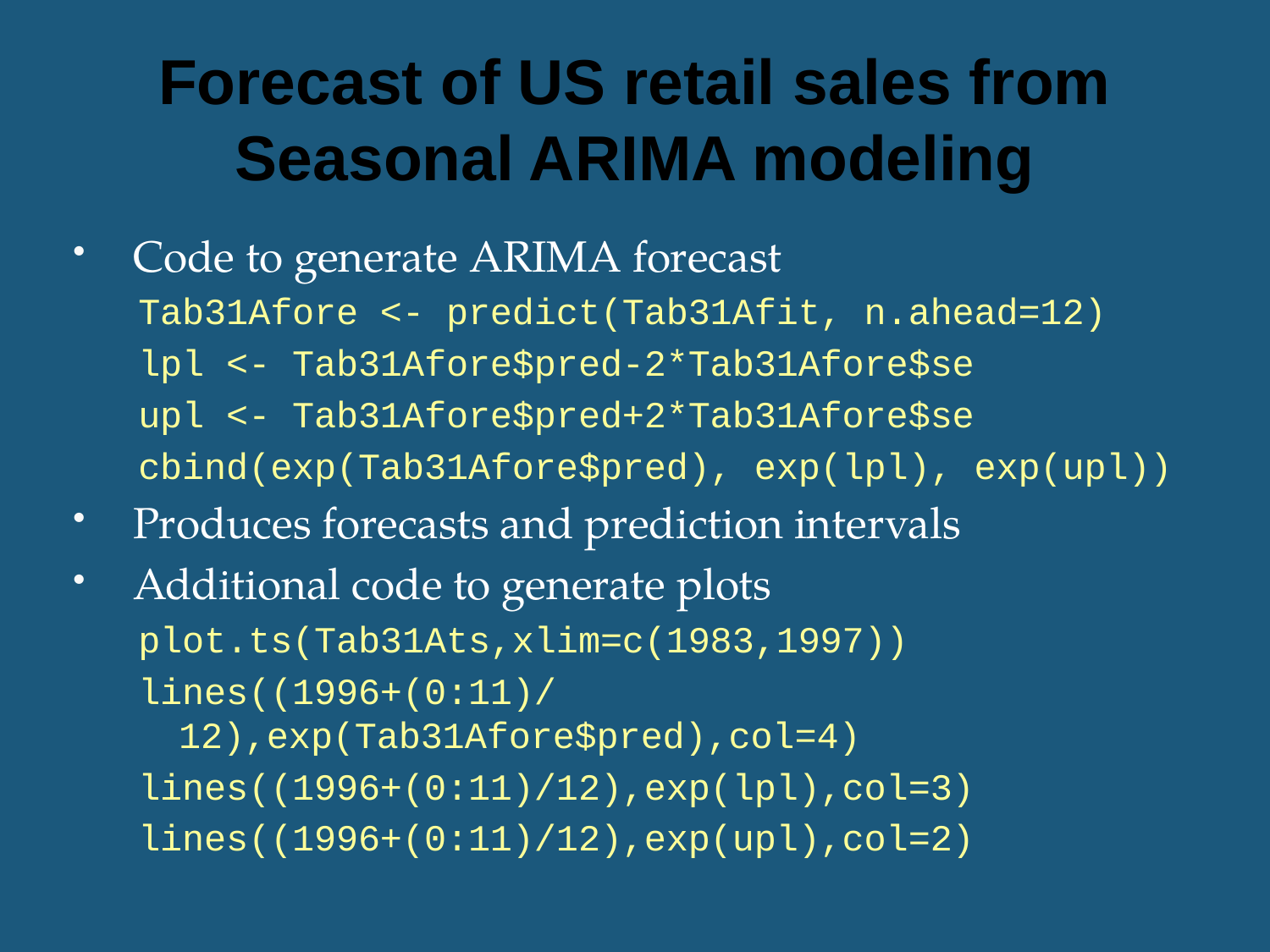

# Forecast of US retail sales from Seasonal ARIMA modeling
Code to generate ARIMA forecast
Tab31Afore <- predict(Tab31Afit, n.ahead=12)
lpl <- Tab31Afore$pred-2*Tab31Afore$se
upl <- Tab31Afore$pred+2*Tab31Afore$se
cbind(exp(Tab31Afore$pred), exp(lpl), exp(upl))
Produces forecasts and prediction intervals
Additional code to generate plots
plot.ts(Tab31Ats,xlim=c(1983,1997))
lines((1996+(0:11)/12),exp(Tab31Afore$pred),col=4)
lines((1996+(0:11)/12),exp(lpl),col=3)
lines((1996+(0:11)/12),exp(upl),col=2)